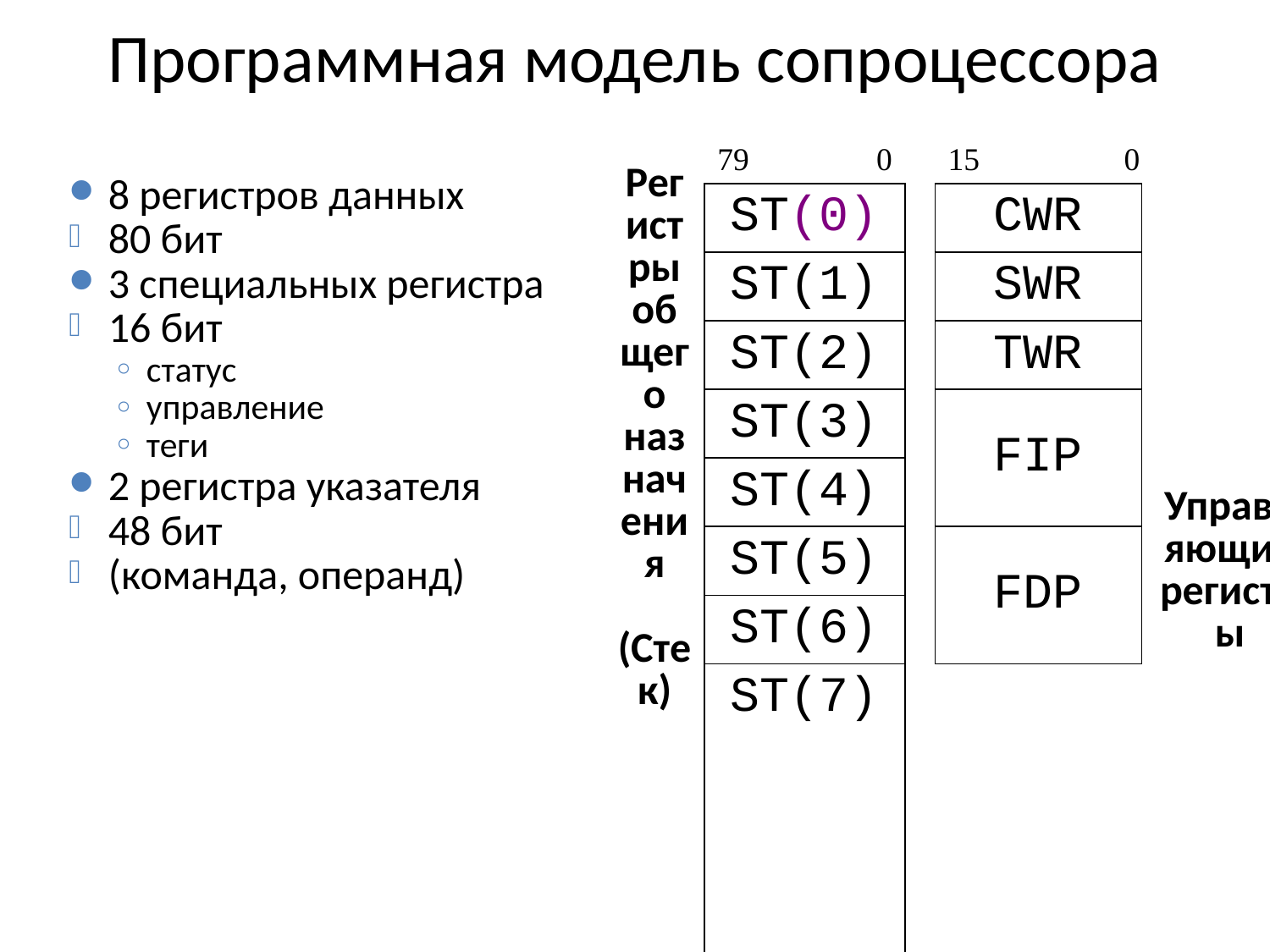

# Программная модель сопроцессора
| Регистры общего назначения (Стек) | 79 | 0 |  | 15 | 0 |  |
| --- | --- | --- | --- | --- | --- | --- |
|  | ST(0) |  |  | CWR |  | Управляющие регистры |
|  | ST(1) |  |  | SWR |  |  |
|  | ST(2) |  |  | TWR |  |  |
|  | ST(3) |  |  | FIP |  |  |
|  | ST(4) |  |  |  |  |  |
|  | ST(5) |  |  | FDP |  |  |
|  | ST(6) |  |  |  |  |  |
|  | ST(7) |  |  |  |  |  |
8 регистров данных
80 бит
3 специальных регистра
16 бит
статус
управление
теги
2 регистра указателя
48 бит
(команда, операнд)